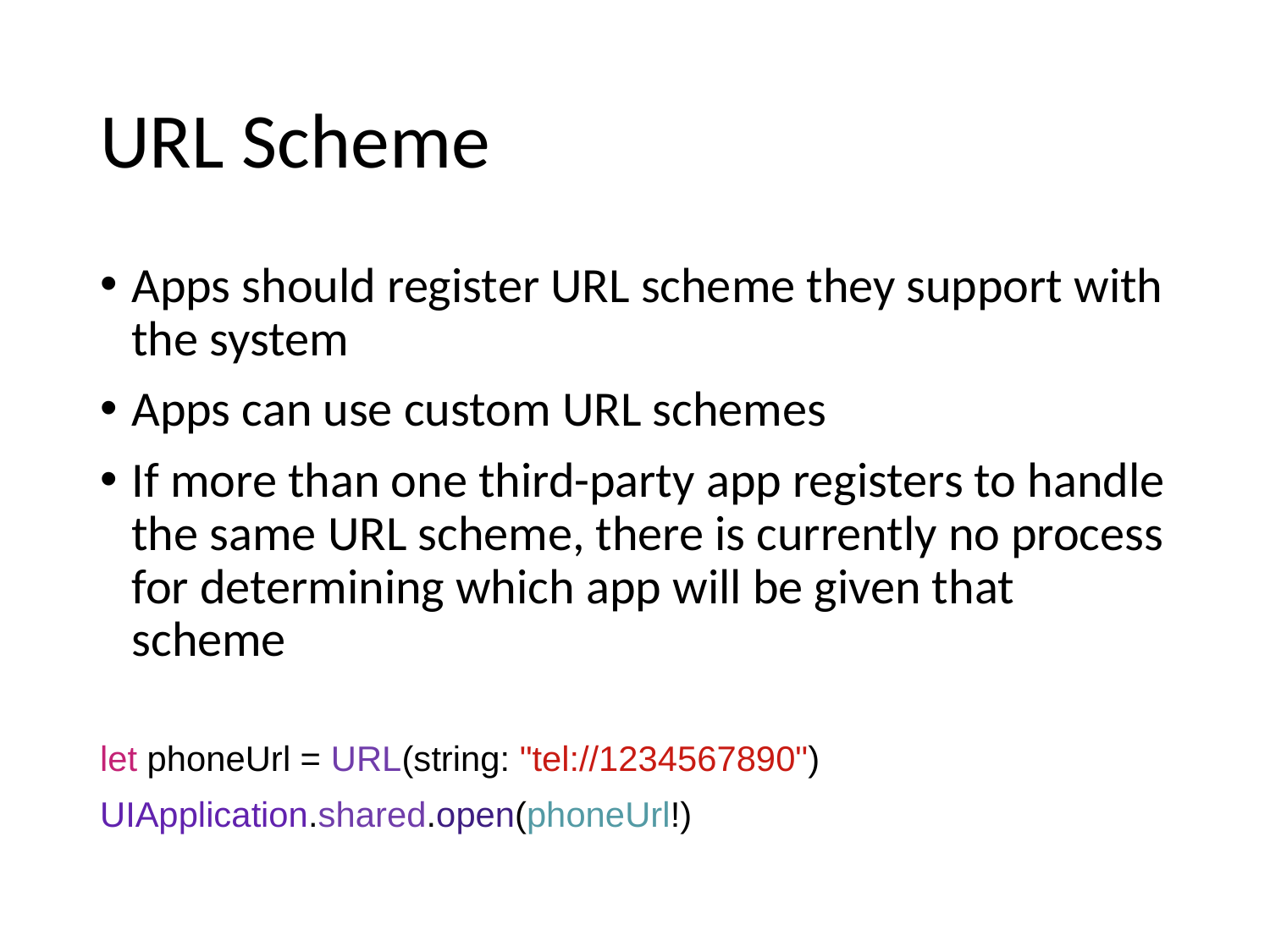

# URL Scheme
Apps should register URL scheme they support with the system
Apps can use custom URL schemes
If more than one third-party app registers to handle the same URL scheme, there is currently no process for determining which app will be given that scheme

let phoneUrl = URL(string: "tel://1234567890")
UIApplication.shared.open(phoneUrl!)